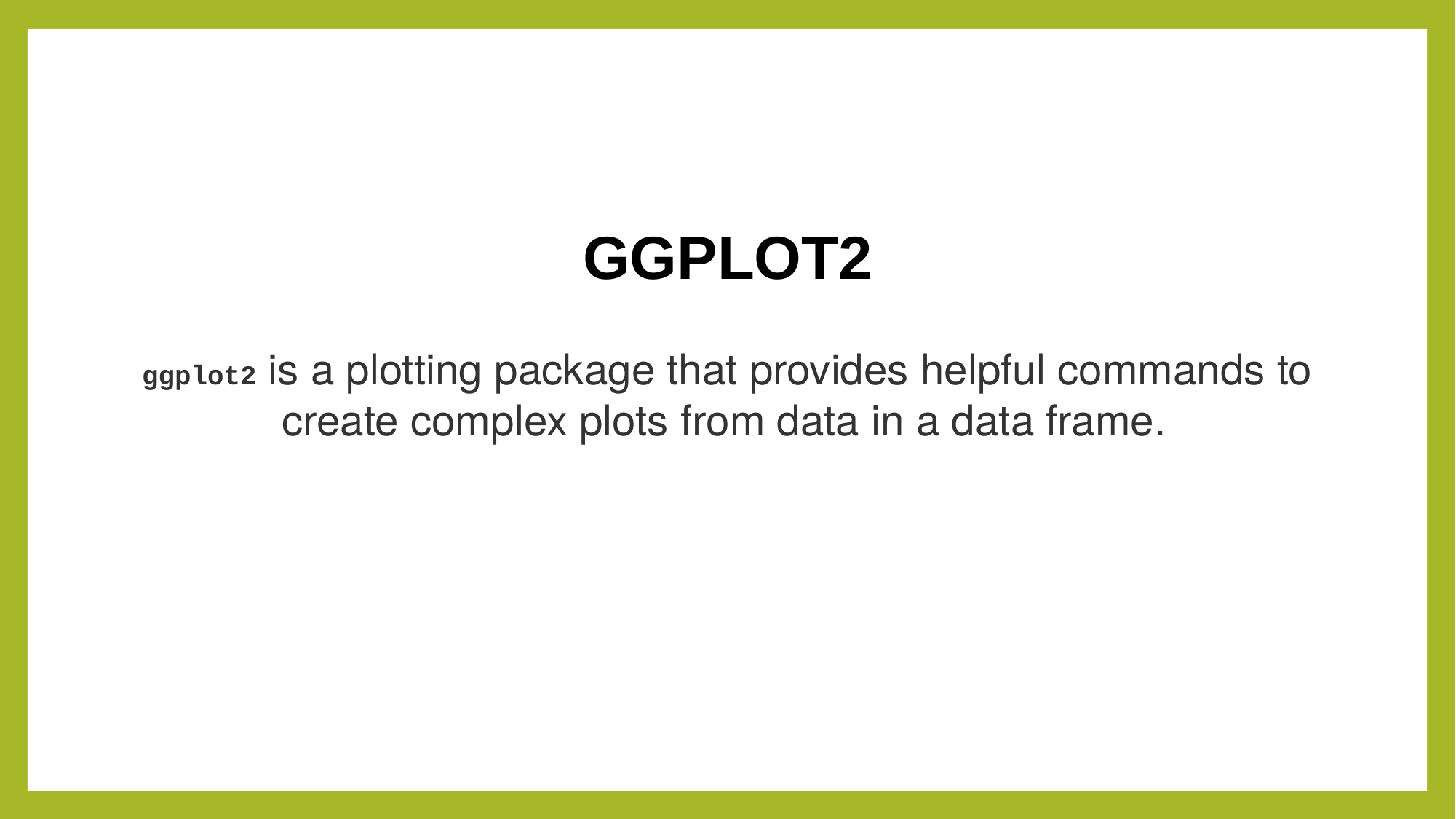

GGPLOT2

ggplot2 is a plotting package that provides helpful commands to create complex plots from data in a data frame.